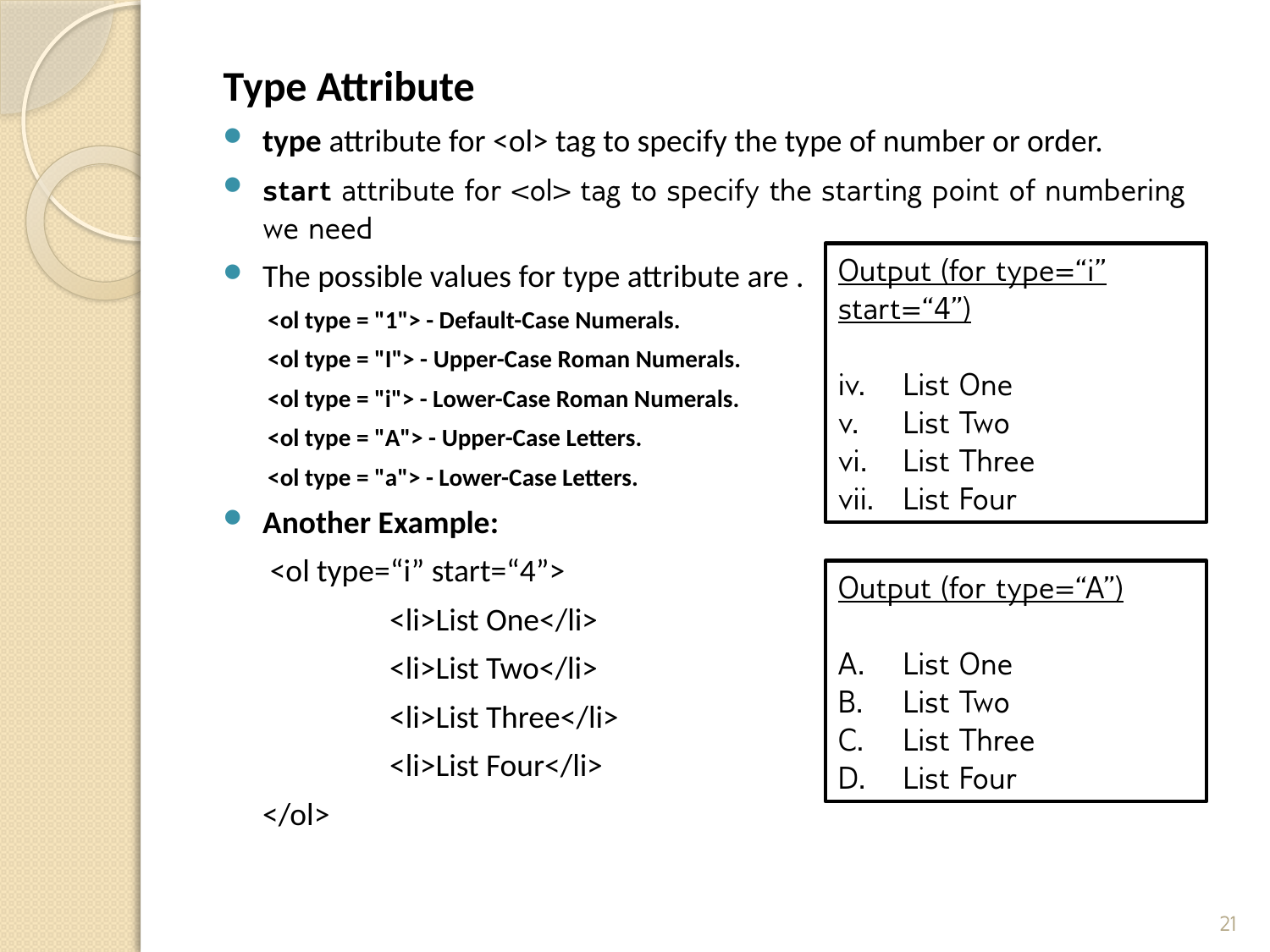

Type Attribute
type attribute for <ol> tag to specify the type of number or order.
start attribute for <ol> tag to specify the starting point of numbering we need
The possible values for type attribute are .
<ol type = "1"> - Default-Case Numerals.
<ol type = "I"> - Upper-Case Roman Numerals.
<ol type = "i"> - Lower-Case Roman Numerals.
<ol type = "A"> - Upper-Case Letters.
<ol type = "a"> - Lower-Case Letters.
Another Example:
	 <ol type=“i” start=“4”>
		<li>List One</li>
		<li>List Two</li>
		<li>List Three</li>
		<li>List Four</li>
	</ol>

Output (for type=“i” start=“4”)

 List One
 List Two
 List Three
 List Four
Output (for type=“A”)

 List One
 List Two
 List Three
 List Four
21